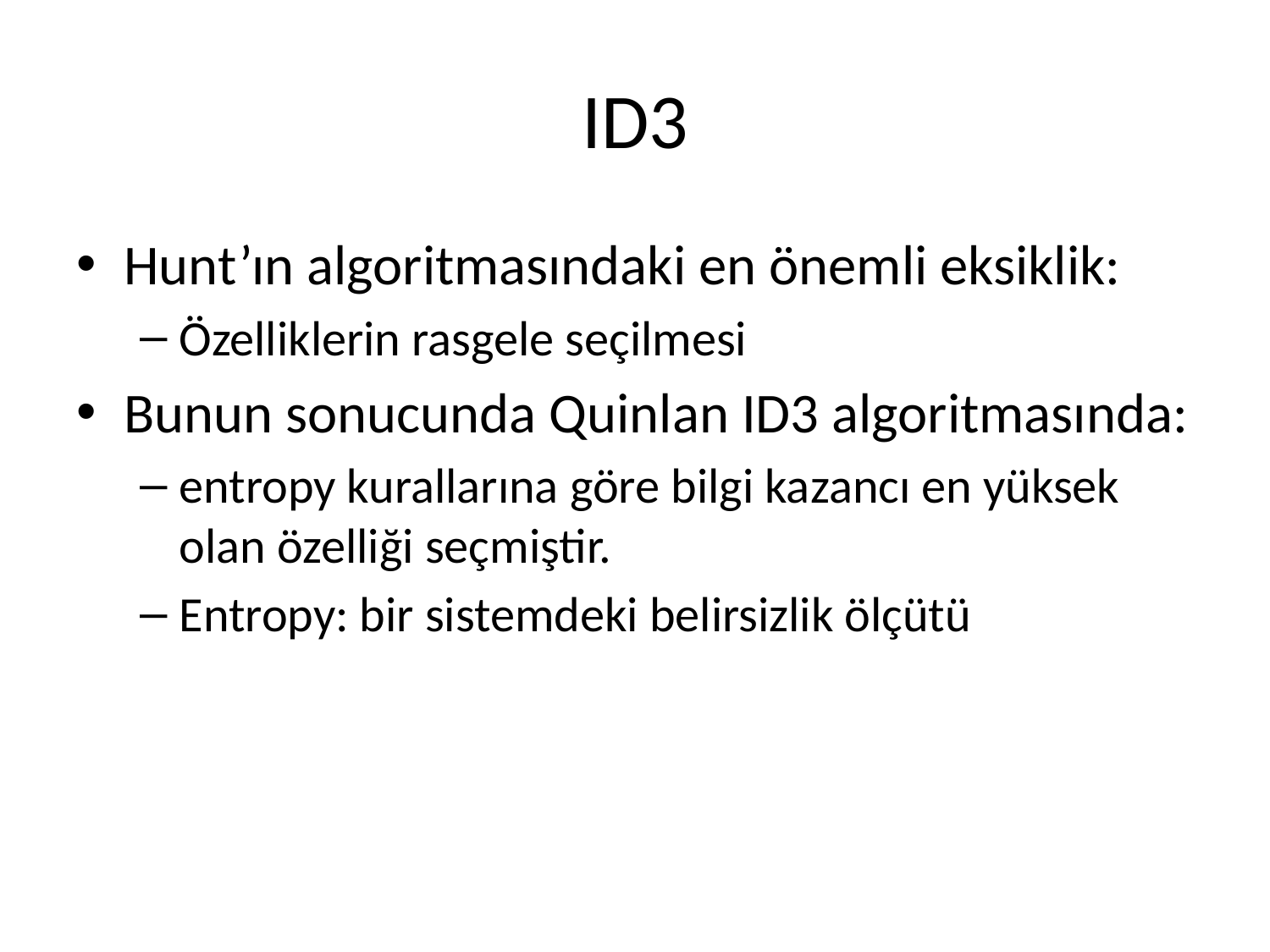

# ID3
Hunt’ın algoritmasındaki en önemli eksiklik:
Özelliklerin rasgele seçilmesi
Bunun sonucunda Quinlan ID3 algoritmasında:
entropy kurallarına göre bilgi kazancı en yüksek olan özelliği seçmiştir.
Entropy: bir sistemdeki belirsizlik ölçütü